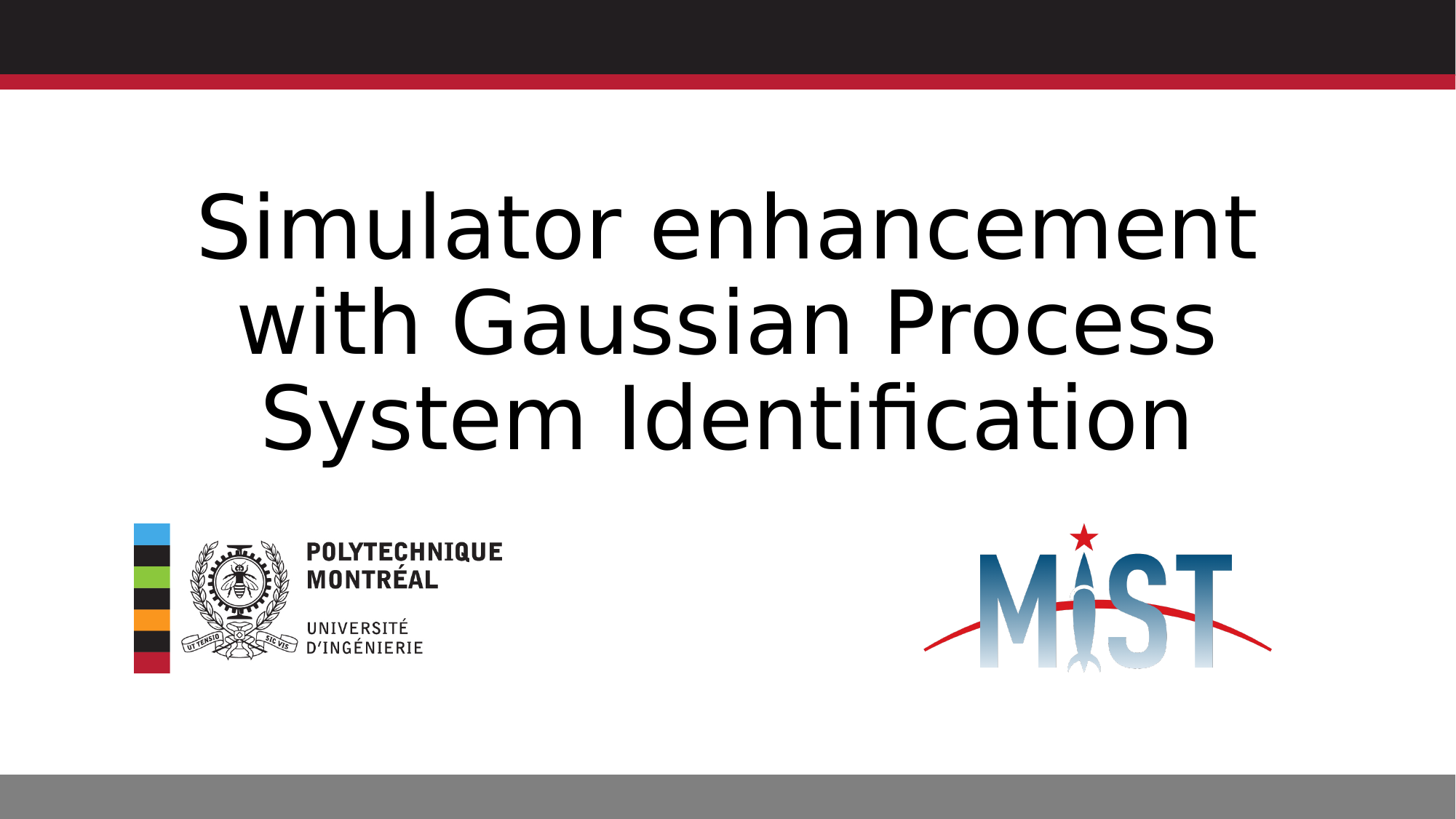

# Simulator enhancement with Gaussian Process System Identification